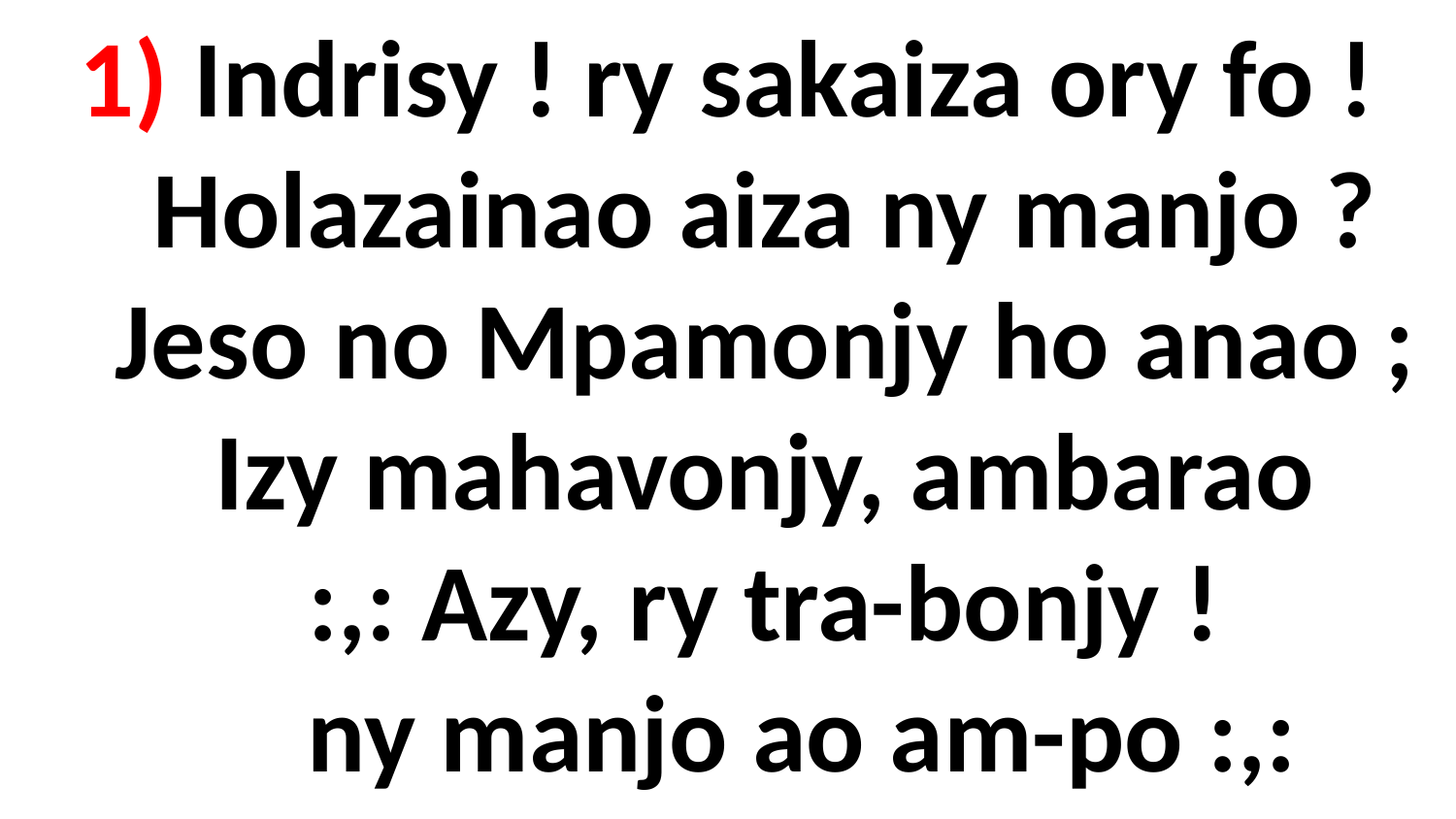

# 1) Indrisy ! ry sakaiza ory fo ! Holazainao aiza ny manjo ? Jeso no Mpamonjy ho anao ; Izy mahavonjy, ambarao :,: Azy, ry tra-bonjy ! ny manjo ao am-po :,: